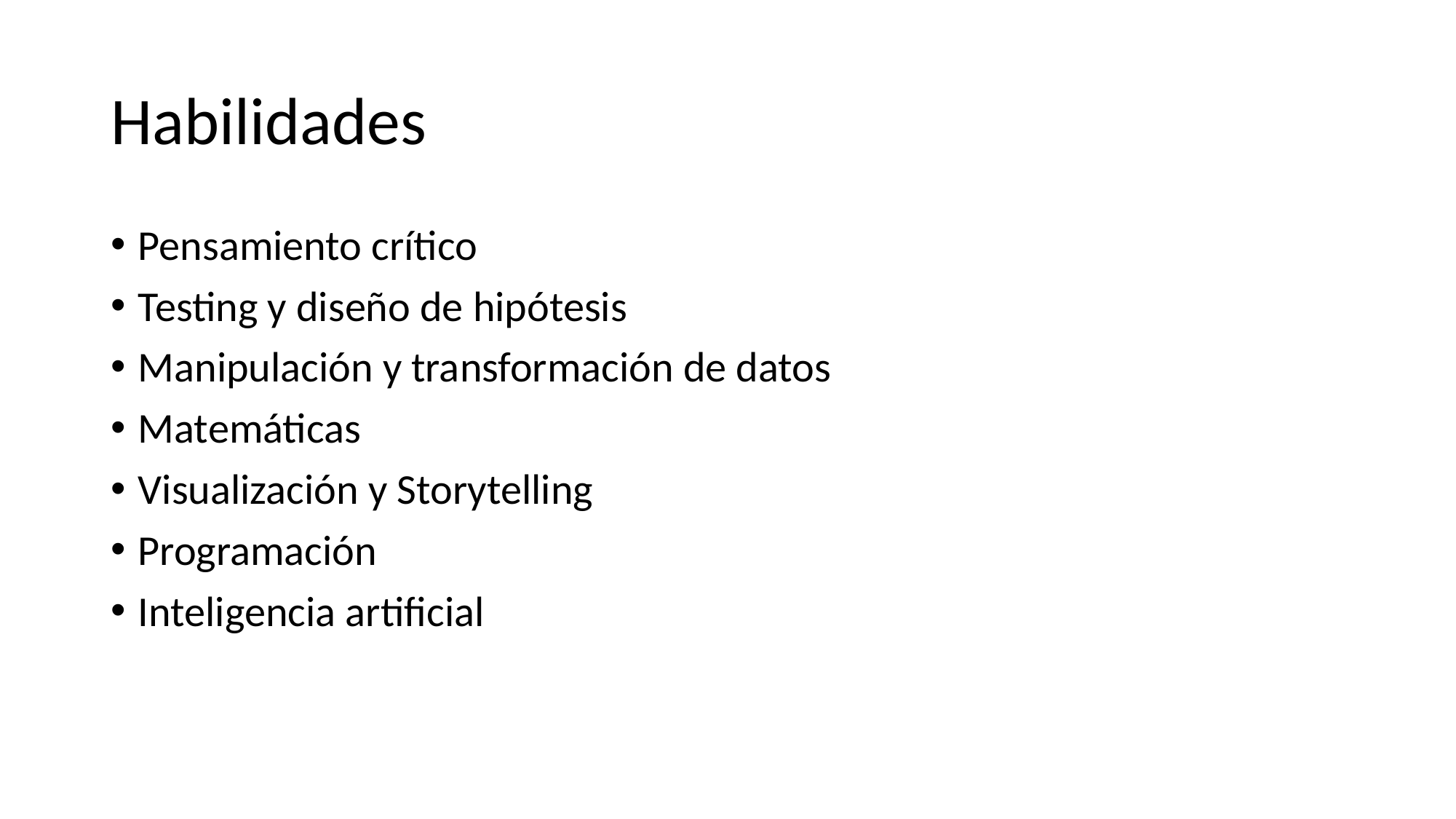

# Habilidades
Pensamiento crítico
Testing y diseño de hipótesis
Manipulación y transformación de datos
Matemáticas
Visualización y Storytelling
Programación
Inteligencia artificial